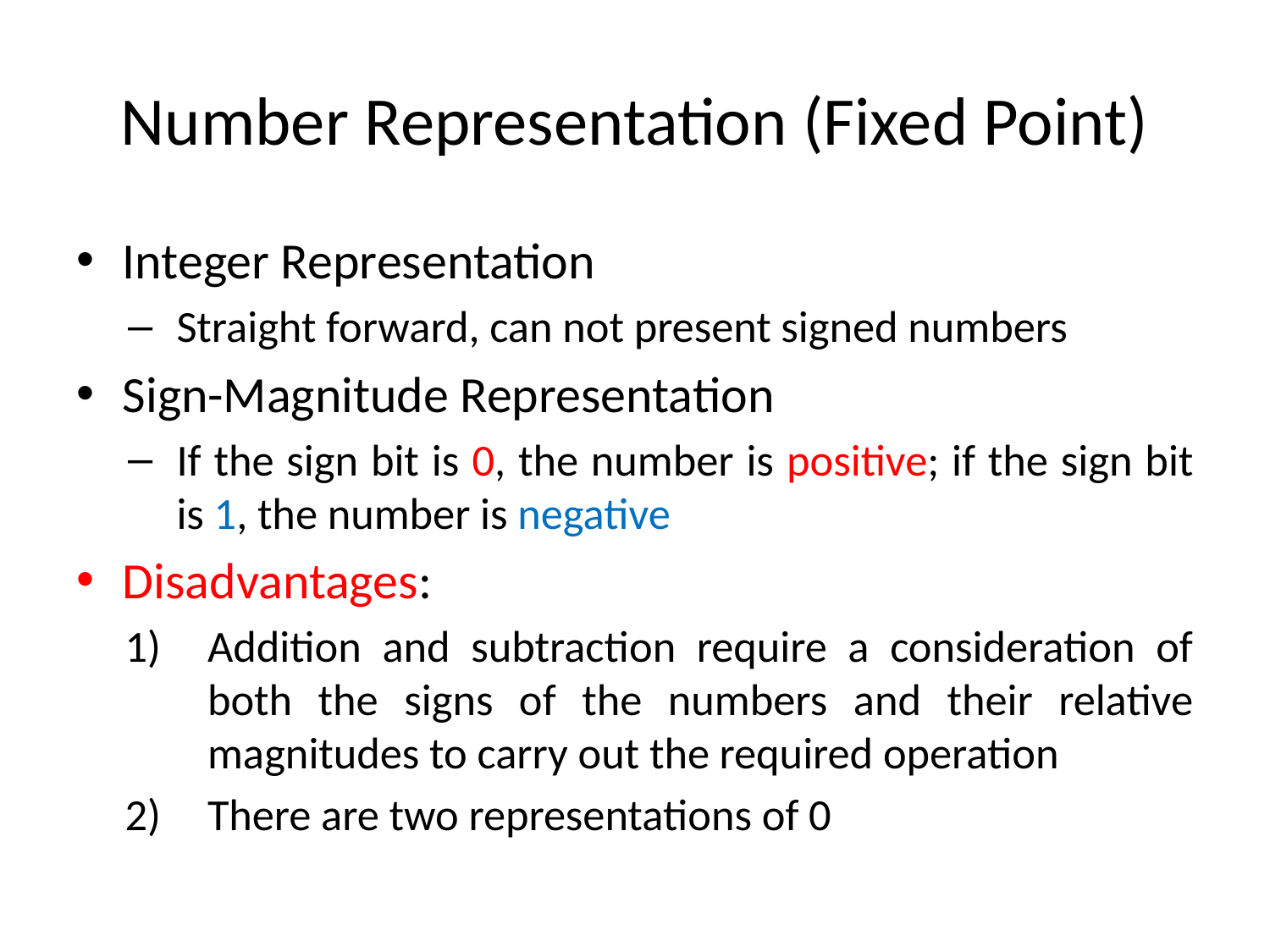

# Number Representation (Fixed Point)
Integer Representation
Straight forward, can not present signed numbers
Sign-Magnitude Representation
If the sign bit is 0, the number is positive; if the sign bit is 1, the number is negative
Disadvantages:
Addition and subtraction require a consideration of both the signs of the numbers and their relative magnitudes to carry out the required operation
There are two representations of 0